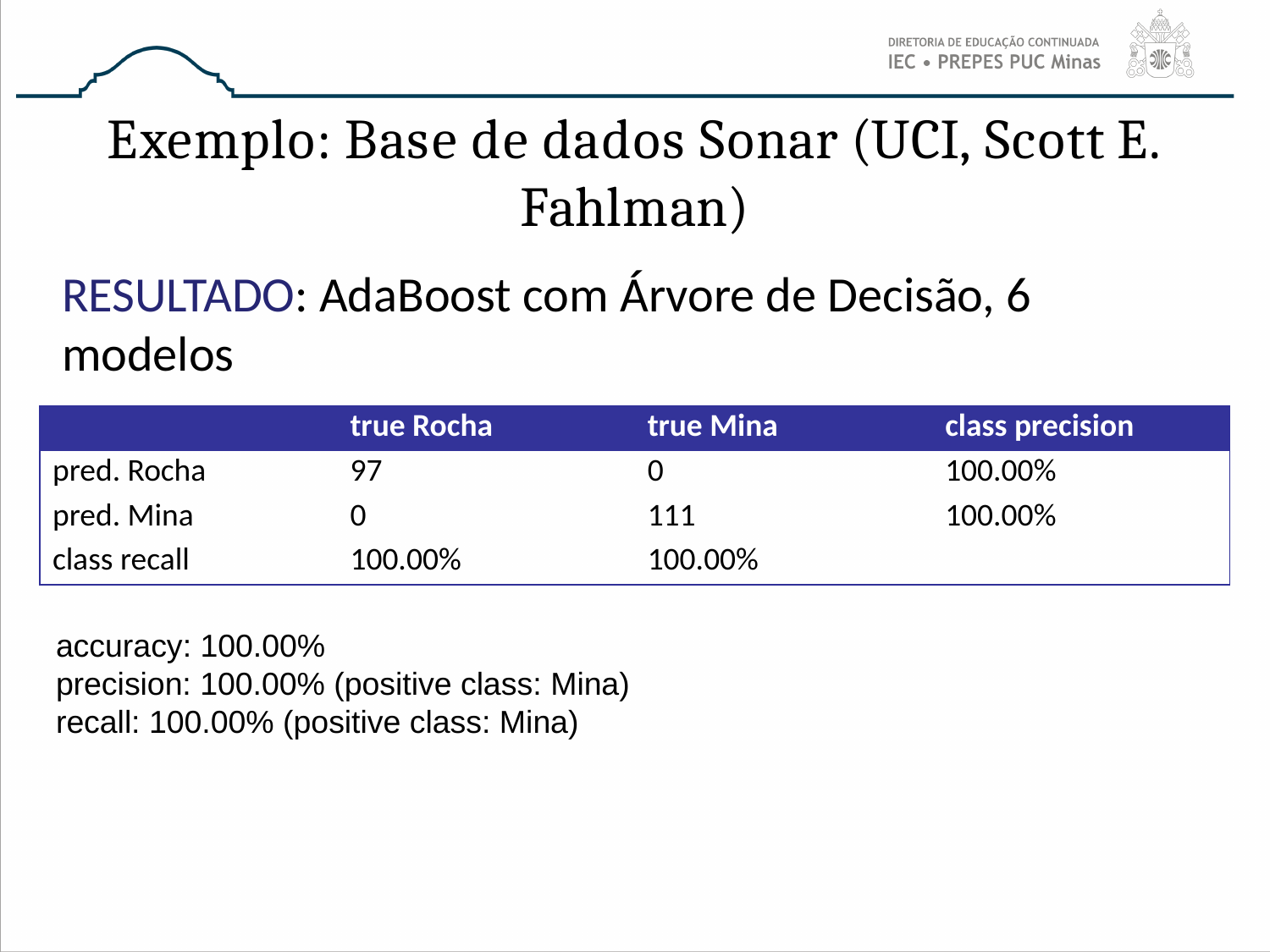

# Exemplo: Base de dados Sonar (UCI, Scott E. Fahlman)
RESULTADO: AdaBoost com Árvore de Decisão, 6 modelos

|  | true Rocha | true Mina | class precision |
| --- | --- | --- | --- |
| pred. Rocha | 97 | 0 | 100.00% |
| pred. Mina | 0 | 111 | 100.00% |
| class recall | 100.00% | 100.00% |  |
accuracy: 100.00%
precision: 100.00% (positive class: Mina)
recall: 100.00% (positive class: Mina)